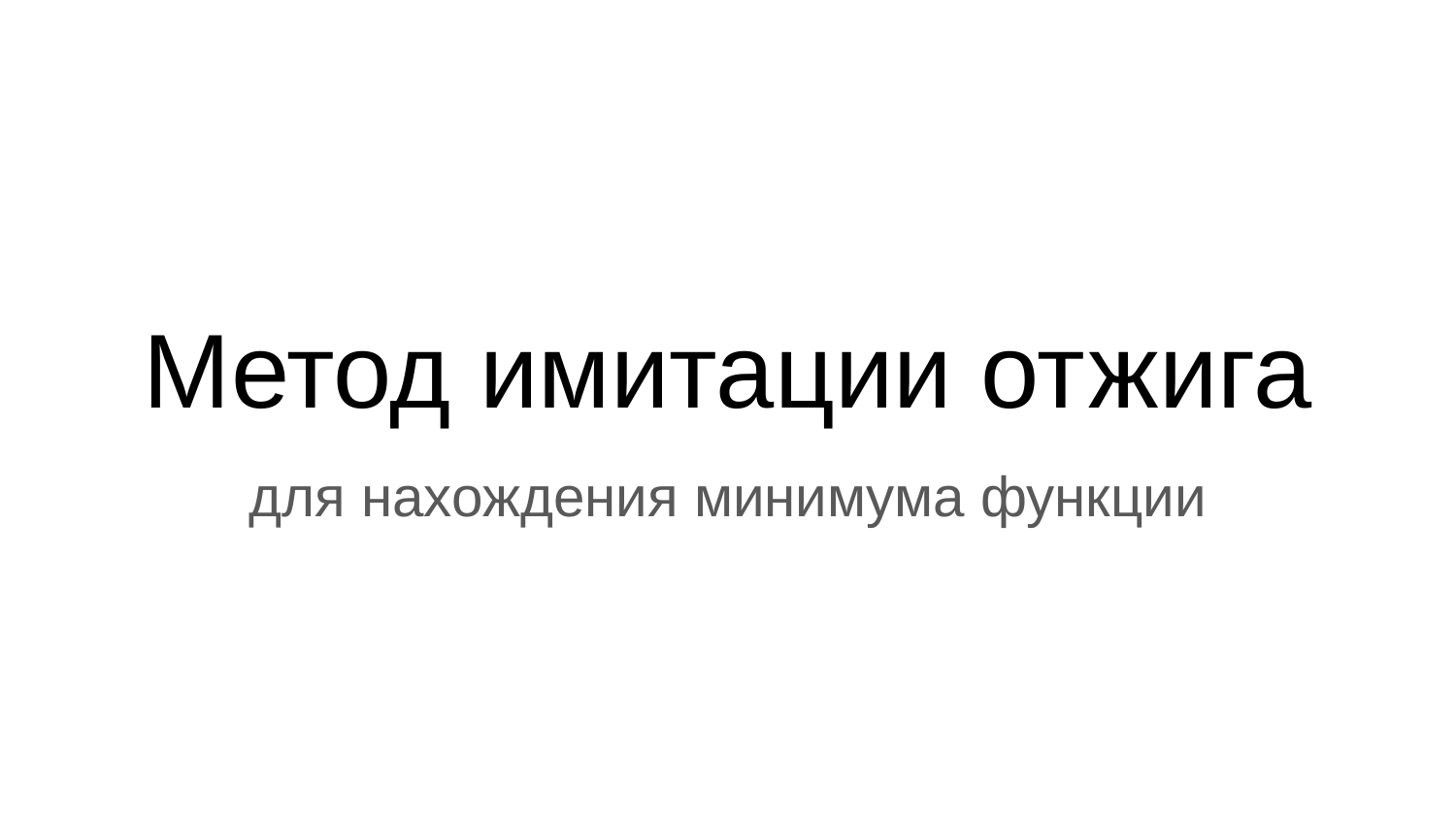

# Метод имитации отжига
для нахождения минимума функции